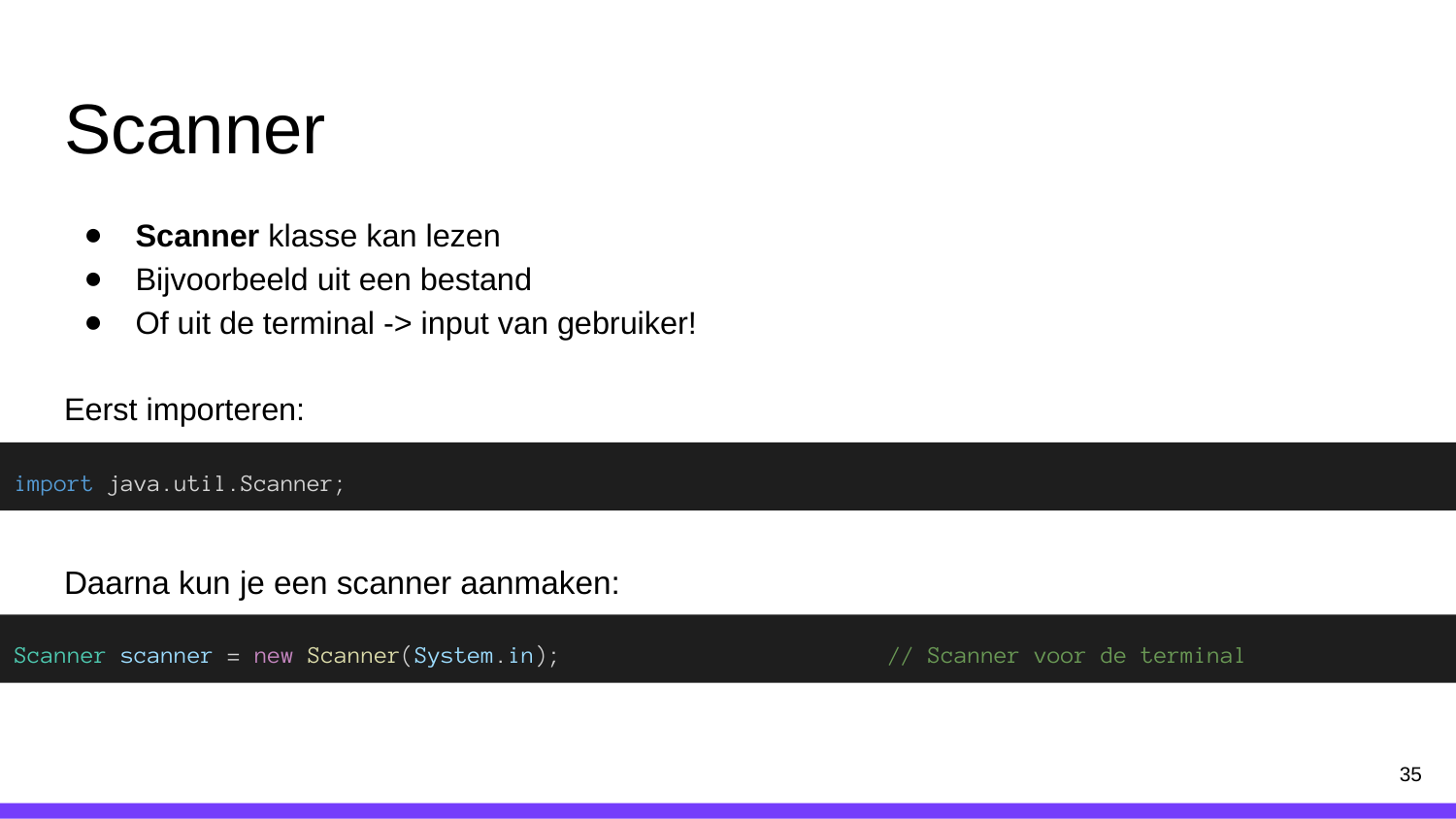

# Scanner
Scanner klasse kan lezen
Bijvoorbeeld uit een bestand
Of uit de terminal -> input van gebruiker!

Eerst importeren:
import java.util.Scanner;
Daarna kun je een scanner aanmaken:
Scanner scanner = new Scanner(System.in);			// Scanner voor de terminal
35